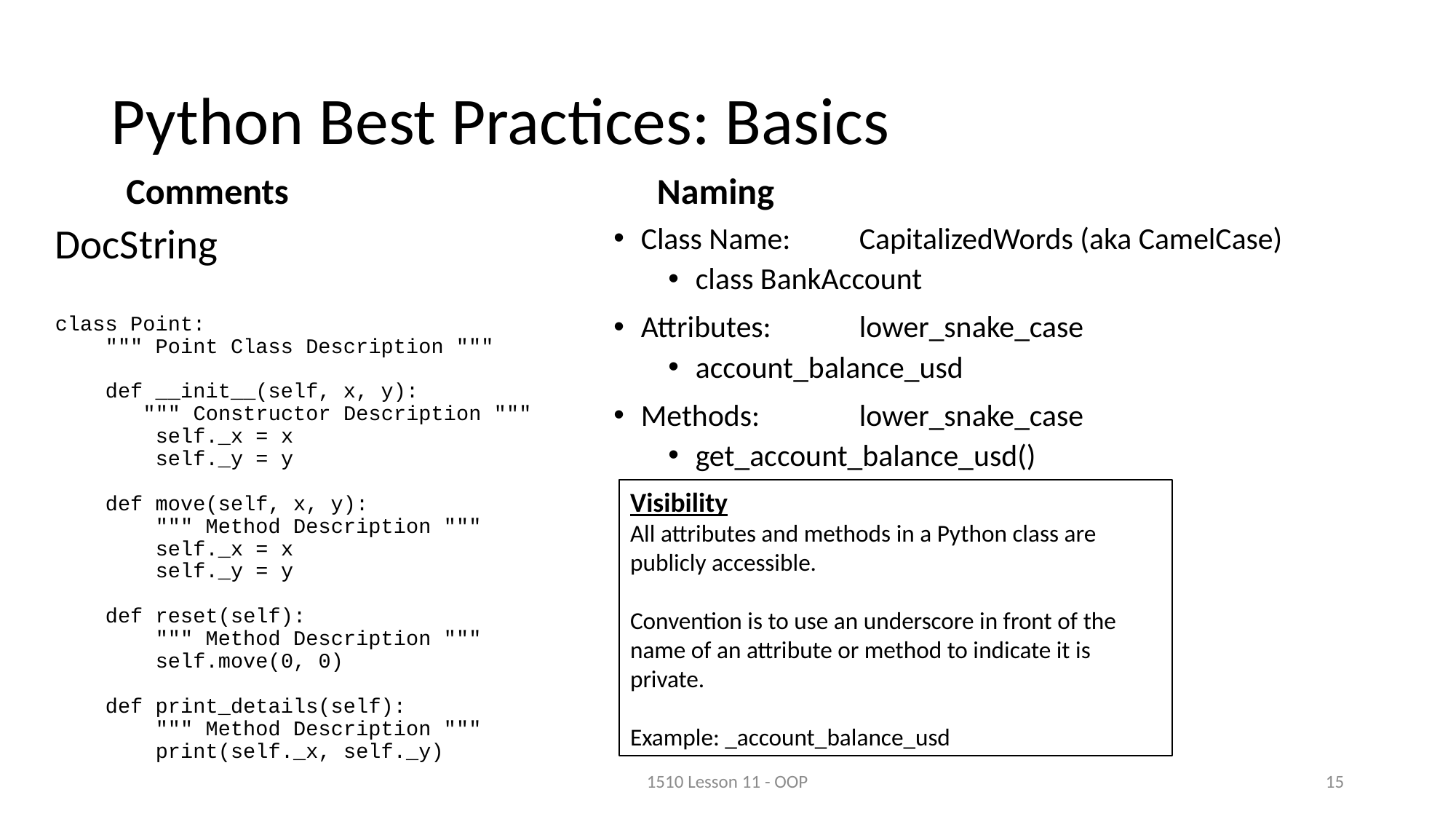

# Python Best Practices: Basics
Comments
Naming
DocString

class Point:
    """ Point Class Description """
    def __init__(self, x, y):
       """ Constructor Description """
        self._x = x
        self._y = y

    def move(self, x, y):
        """ Method Description """
        self._x = x
        self._y = y

    def reset(self):
        """ Method Description """
        self.move(0, 0)

    def print_details(self):
        """ Method Description """
        print(self._x, self._y)

Class Name: 	CapitalizedWords (aka CamelCase)
class BankAccount
Attributes: 	lower_snake_case
account_balance_usd
Methods: 	lower_snake_case
get_account_balance_usd()
Visibility
All attributes and methods in a Python class are publicly accessible.

Convention is to use an underscore in front of the name of an attribute or method to indicate it is private.

Example: _account_balance_usd
1510 Lesson 11 - OOP
15